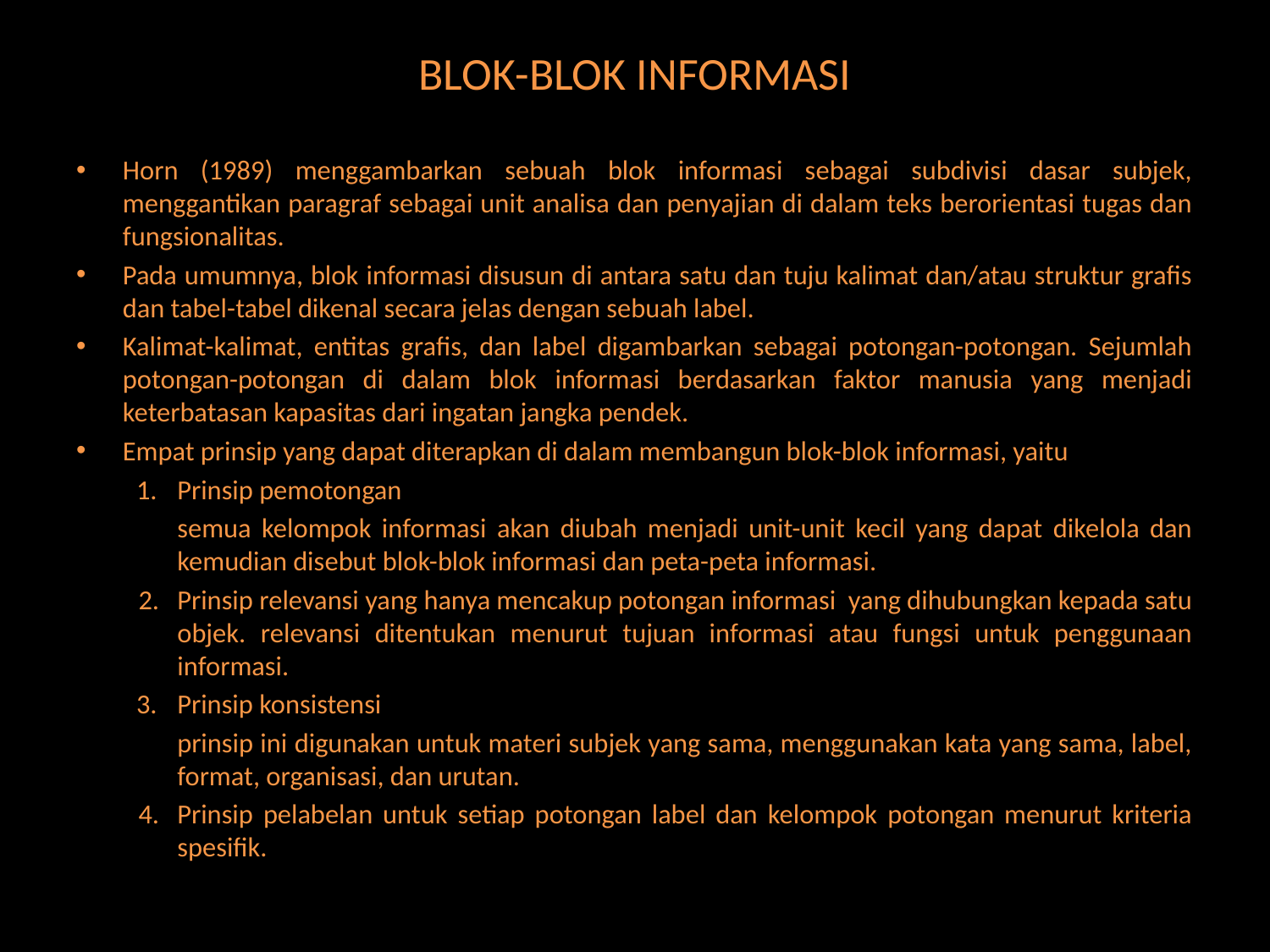

# BLOK-BLOK INFORMASI
Horn (1989) menggambarkan sebuah blok informasi sebagai subdivisi dasar subjek, menggantikan paragraf sebagai unit analisa dan penyajian di dalam teks berorientasi tugas dan fungsionalitas.
Pada umumnya, blok informasi disusun di antara satu dan tuju kalimat dan/atau struktur grafis dan tabel-tabel dikenal secara jelas dengan sebuah label.
Kalimat-kalimat, entitas grafis, dan label digambarkan sebagai potongan-potongan. Sejumlah potongan-potongan di dalam blok informasi berdasarkan faktor manusia yang menjadi keterbatasan kapasitas dari ingatan jangka pendek.
Empat prinsip yang dapat diterapkan di dalam membangun blok-blok informasi, yaitu
Prinsip pemotongan
	semua kelompok informasi akan diubah menjadi unit-unit kecil yang dapat dikelola dan kemudian disebut blok-blok informasi dan peta-peta informasi.
2.	Prinsip relevansi yang hanya mencakup potongan informasi  yang dihubungkan kepada satu objek. relevansi ditentukan menurut tujuan informasi atau fungsi untuk penggunaan informasi.
Prinsip konsistensi
	prinsip ini digunakan untuk materi subjek yang sama, menggunakan kata yang sama, label, format, organisasi, dan urutan.
4.	Prinsip pelabelan untuk setiap potongan label dan kelompok potongan menurut kriteria spesifik.